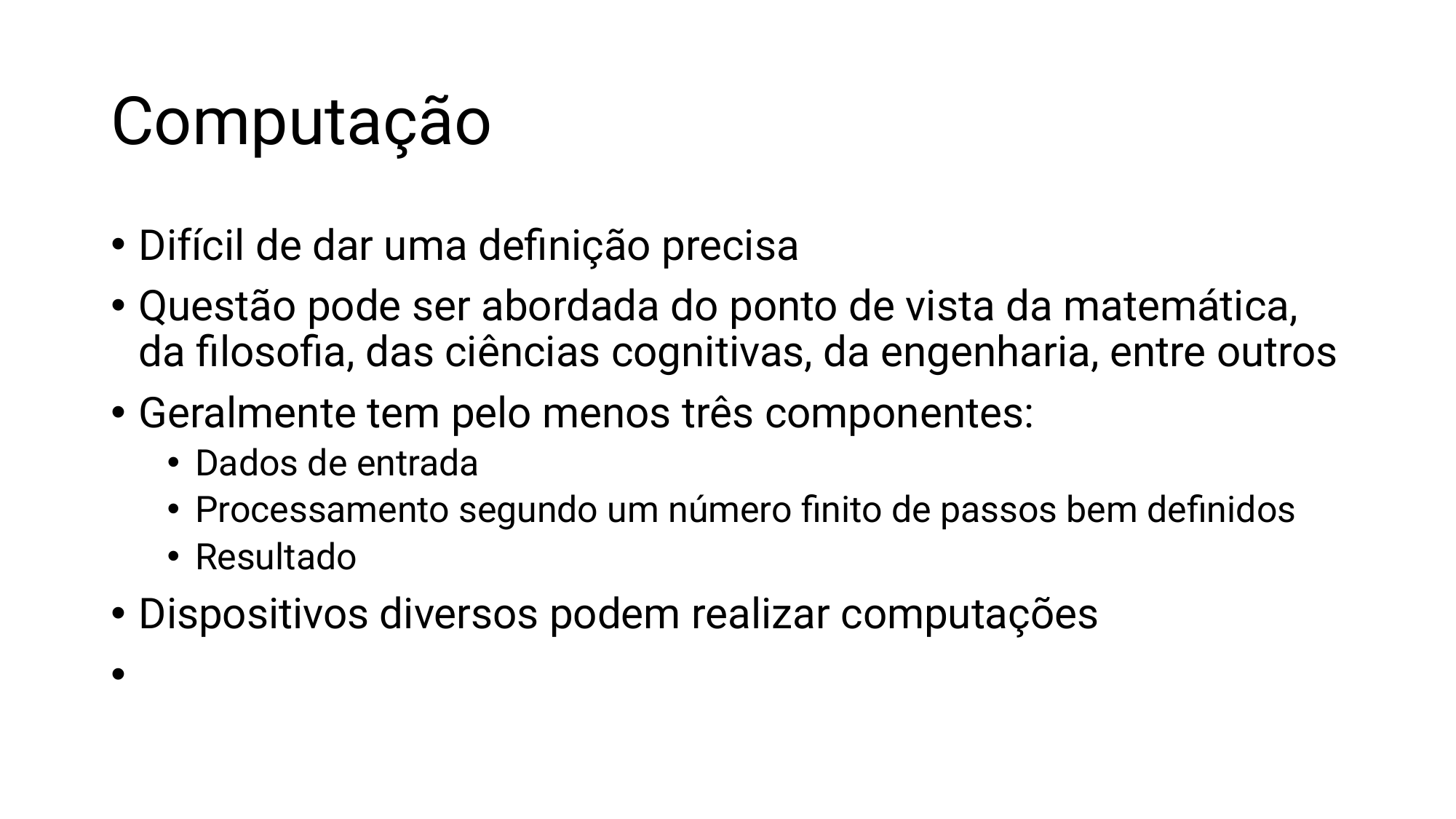

Computação
Difícil de dar uma definição precisa
Questão pode ser abordada do ponto de vista da matemática, da filosofia, das ciências cognitivas, da engenharia, entre outros
Geralmente tem pelo menos três componentes:
Dados de entrada
Processamento segundo um número finito de passos bem definidos
Resultado
Dispositivos diversos podem realizar computações